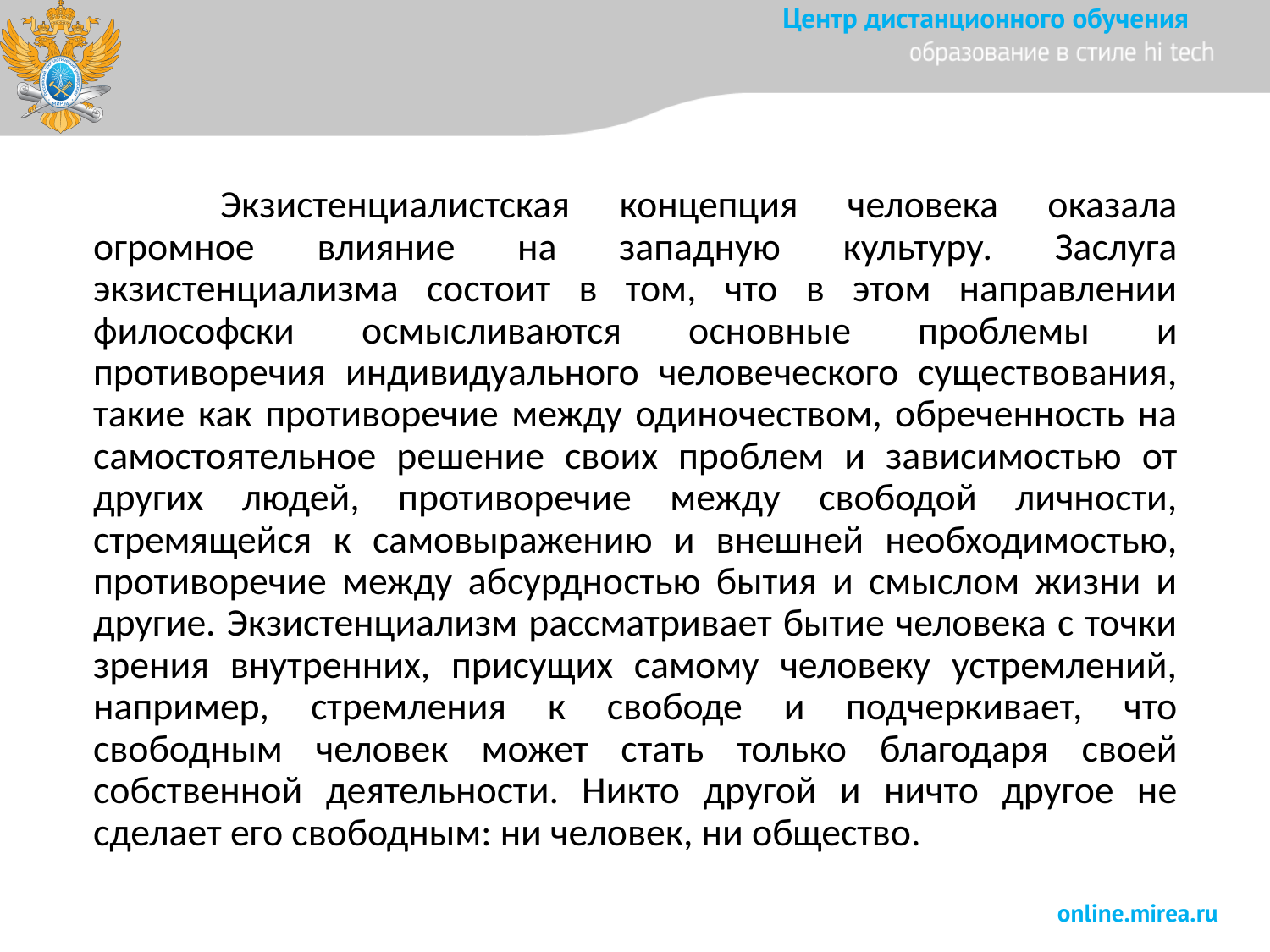

# Экзистенциалистская концепция человека оказала огромное влияние на западную культуру. Заслуга экзистенциализма состоит в том, что в этом направлении философски осмысливаются основные проблемы и противоречия индивидуального человеческого существования, такие как противоречие между одиночеством, обреченность на самостоятельное решение своих проблем и зависимостью от других людей, противоречие между свободой личности, стремящейся к самовыражению и внешней необходимостью, противоречие между абсурдностью бытия и смыслом жизни и другие. Экзистенциализм рассматривает бытие человека с точки зрения внутренних, присущих самому человеку устремлений, например, стремления к свободе и подчеркивает, что свободным человек может стать только благодаря своей собственной деятельности. Никто другой и ничто другое не сделает его свободным: ни человек, ни общество.